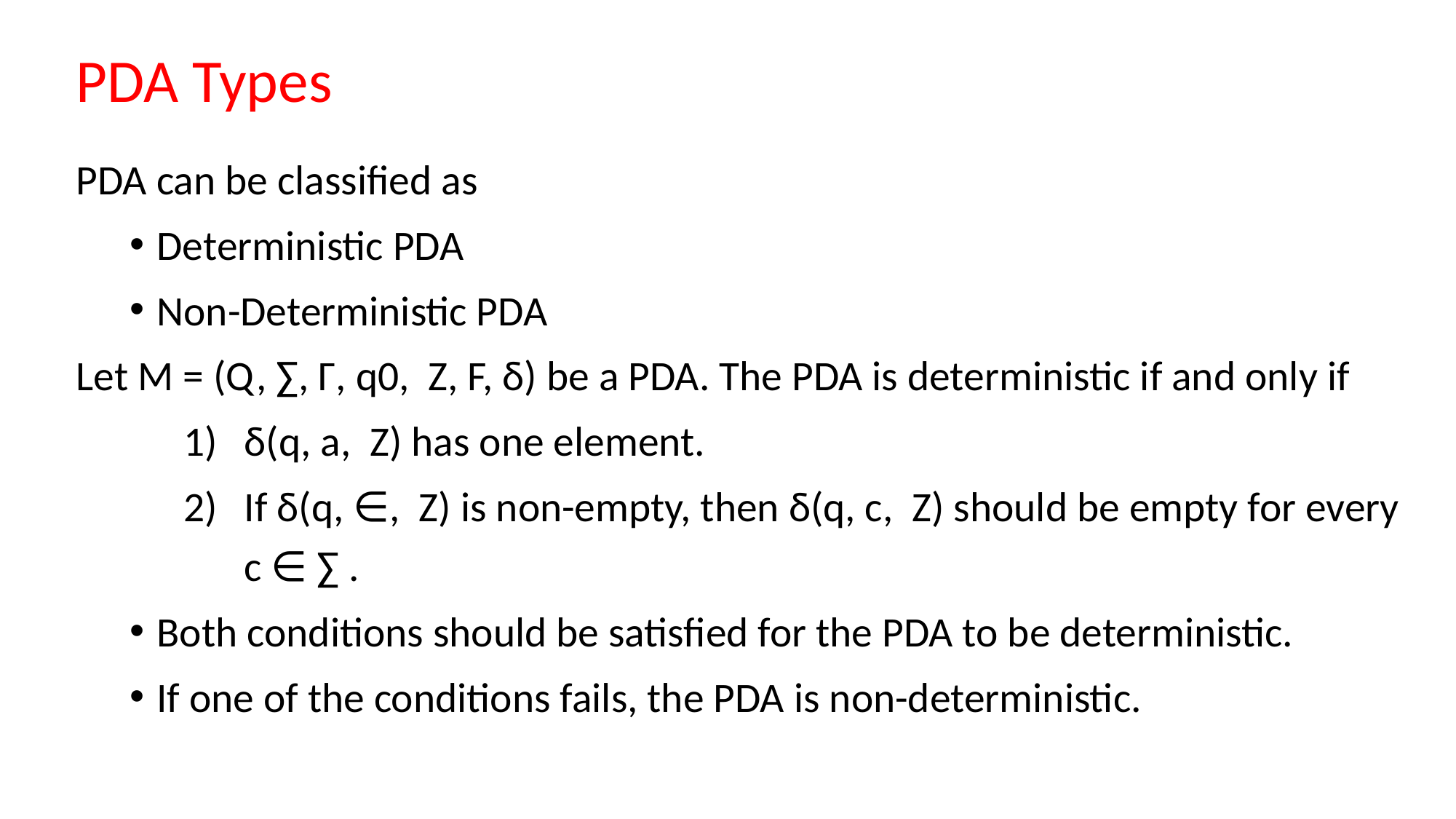

# PDA Types
PDA can be classified as
Deterministic PDA
Non-Deterministic PDA
Let M = (Q, ∑, Γ, q0,  Z, F, δ) be a PDA. The PDA is deterministic if and only if
δ(q, a,  Z) has one element.
If δ(q, ∈,  Z) is non-empty, then δ(q, c,  Z) should be empty for every c ∈ ∑ .
Both conditions should be satisfied for the PDA to be deterministic.
If one of the conditions fails, the PDA is non-deterministic.